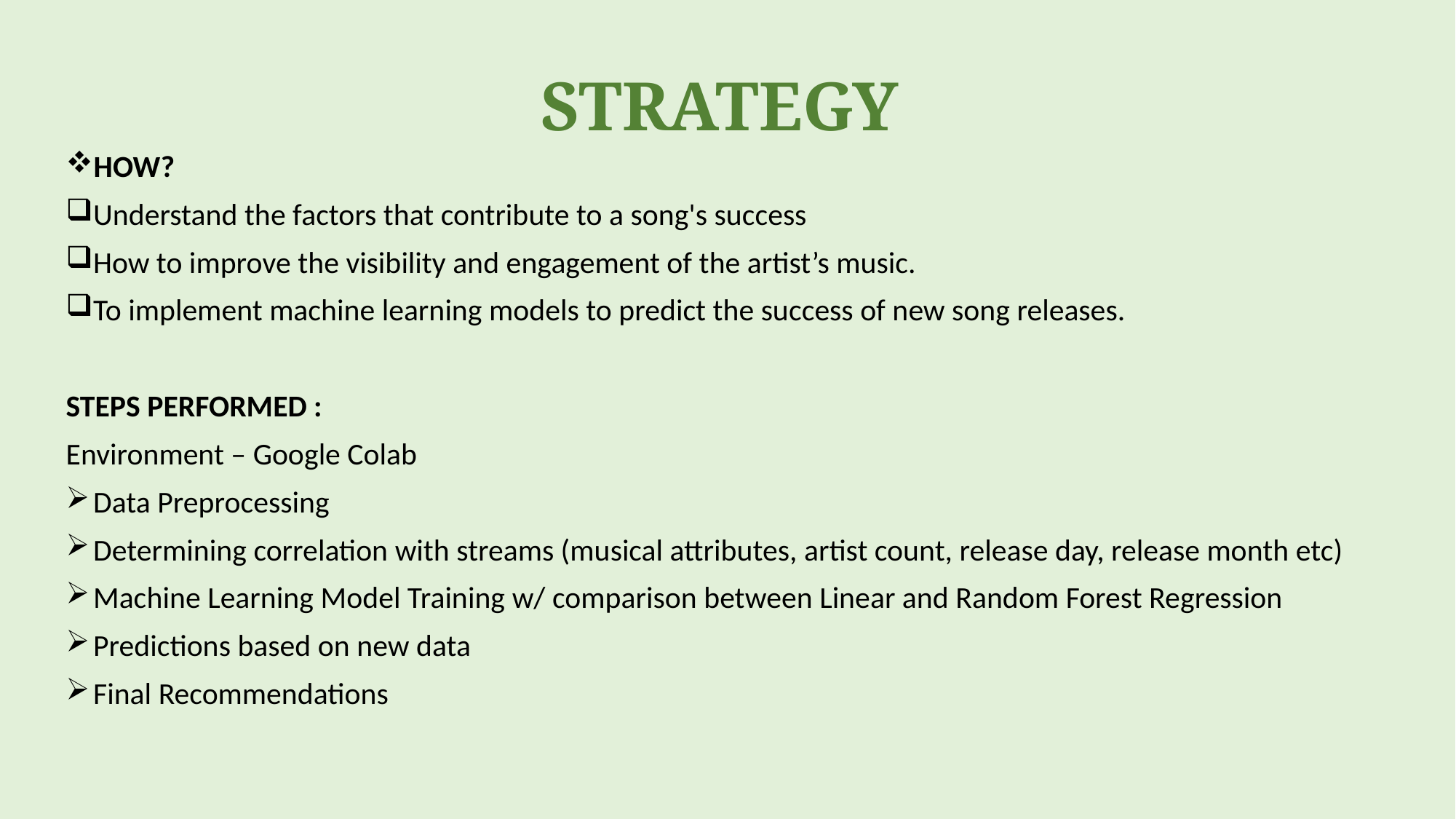

# STRATEGY
HOW?
Understand the factors that contribute to a song's success
How to improve the visibility and engagement of the artist’s music.
To implement machine learning models to predict the success of new song releases.

STEPS PERFORMED :
Environment – Google Colab
Data Preprocessing
Determining correlation with streams (musical attributes, artist count, release day, release month etc)
Machine Learning Model Training w/ comparison between Linear and Random Forest Regression
Predictions based on new data
Final Recommendations